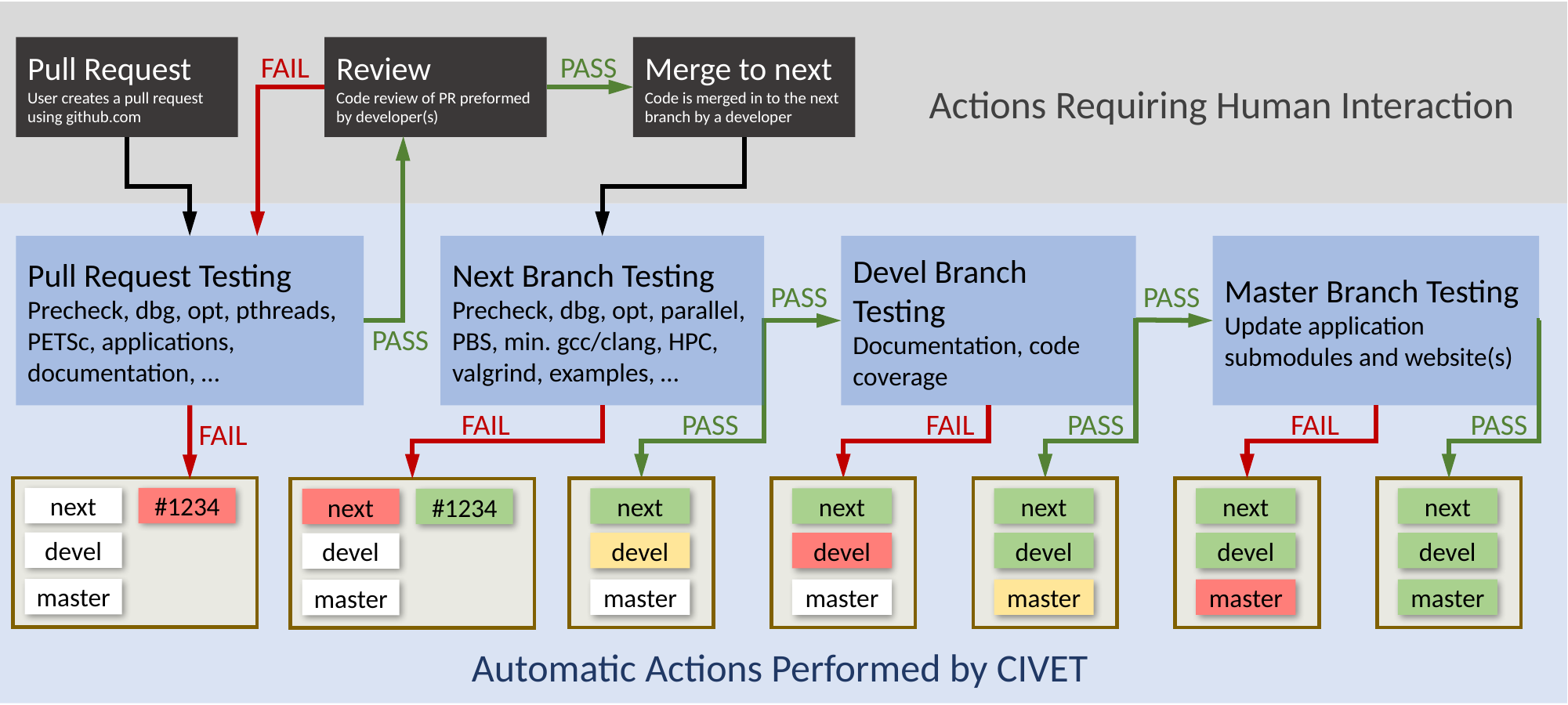

Pull Request
User creates a pull request using github.com
Review
Code review of PR preformed by developer(s)
Merge to next
Code is merged in to the next branch by a developer
FAIL
PASS
Actions Requiring Human Interaction

Pull Request Testing
Precheck, dbg, opt, pthreads, PETSc, applications, documentation, …
Next Branch Testing
Precheck, dbg, opt, parallel, PBS, min. gcc/clang, HPC, valgrind, examples, …
Devel Branch Testing
Documentation, code coverage
Master Branch Testing
Update application submodules and website(s)
PASS
PASS
PASS
FAIL
PASS
FAIL
PASS
FAIL
PASS
FAIL

next
#1234
devel
master

next
devel
master

next
devel
master

next
devel
master

next
devel
master

next
devel
master

next
#1234
devel
master
Automatic Actions Performed by CIVET